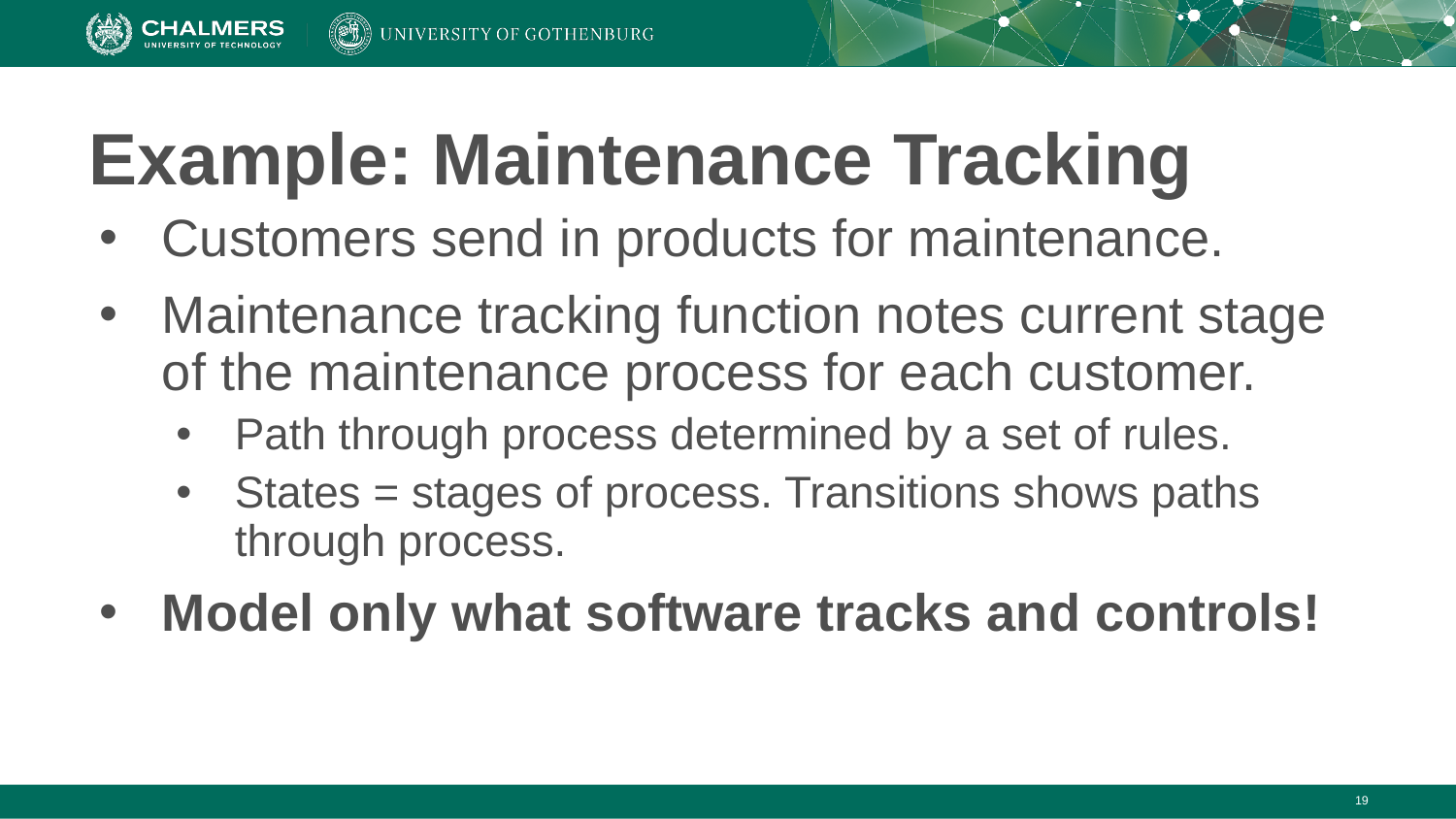

# Example: Maintenance Tracking
Customers send in products for maintenance.
Maintenance tracking function notes current stage of the maintenance process for each customer.
Path through process determined by a set of rules.
States = stages of process. Transitions shows paths through process.
Model only what software tracks and controls!
19